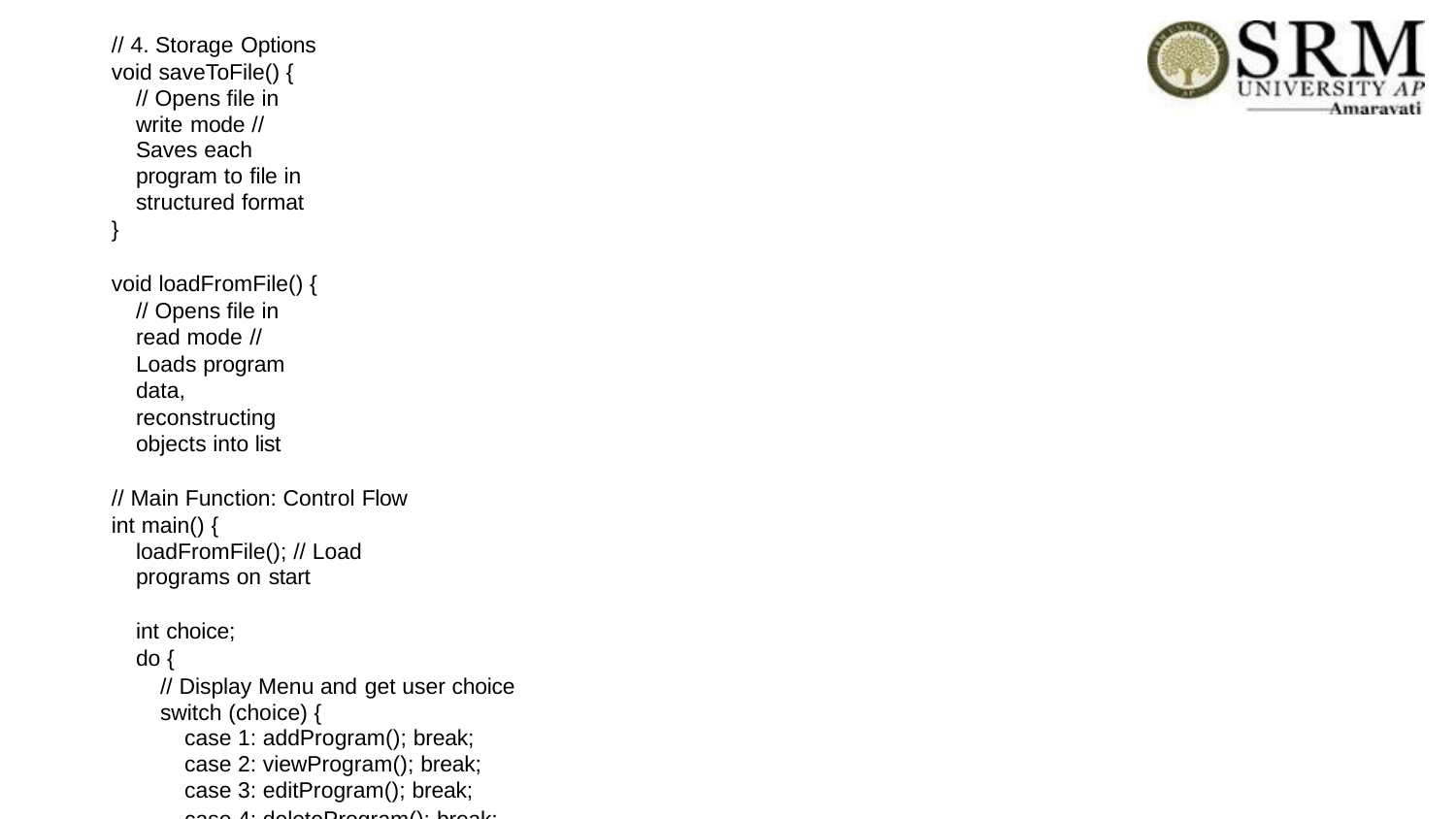

// 4. Storage Options void saveToFile() {
// Opens file in write mode // Saves each program to file in structured format
}

void loadFromFile() {
// Opens file in read mode // Loads program data, reconstructing objects into list

// Main Function: Control Flow int main() {
loadFromFile(); // Load programs on start

int choice; do {
// Display Menu and get user choice switch (choice) {
case 1: addProgram(); break; case 2: viewProgram(); break; case 3: editProgram(); break;
case 4: deleteProgram(); break; case 5: sortPrograms(); break;
case 6: /* searchProgram("name"); */ break;
}
} while (choice != 0);

saveToFile(); // Save programs on exit return 0;
}